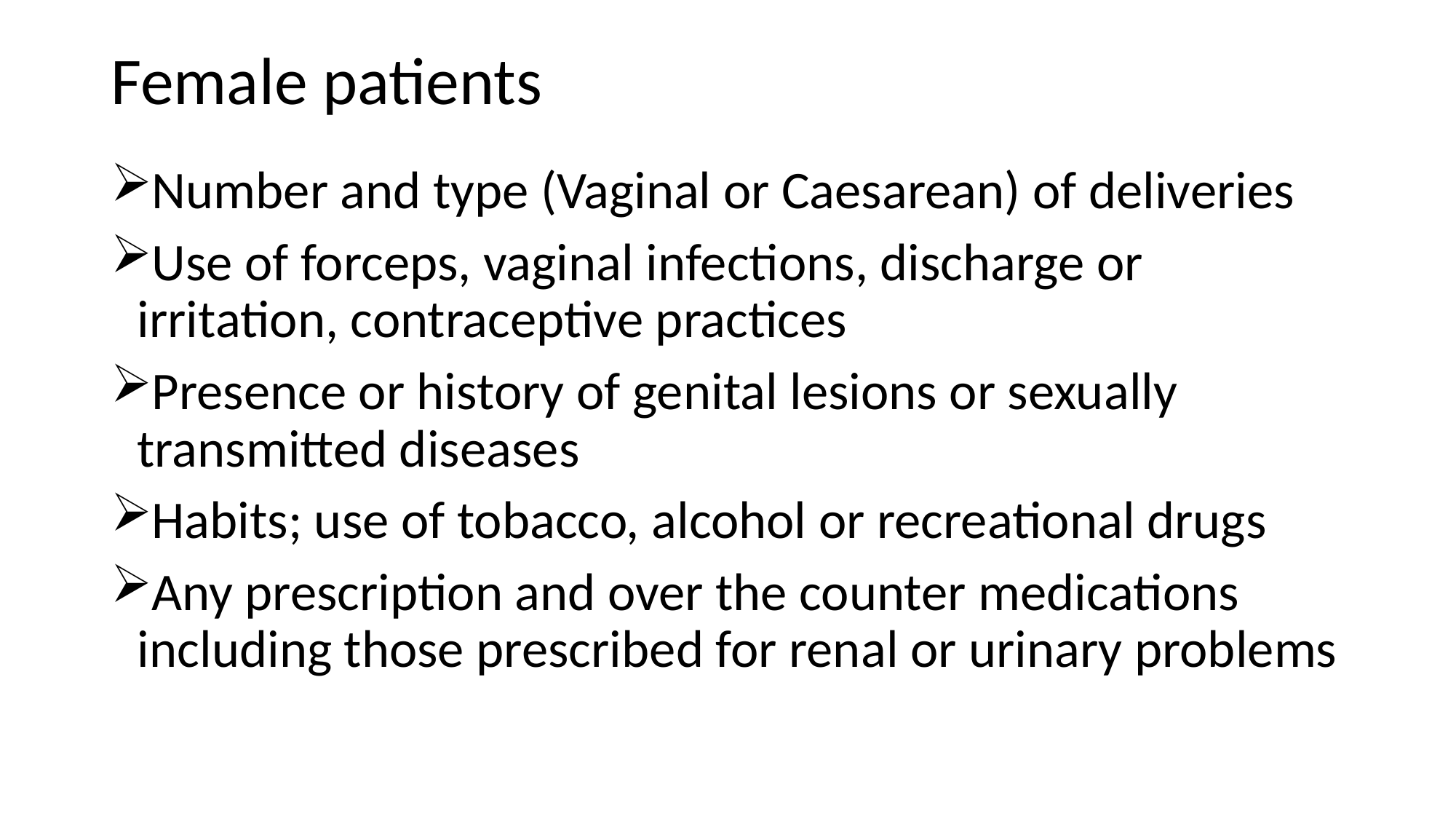

# Female patients
Number and type (Vaginal or Caesarean) of deliveries
Use of forceps, vaginal infections, discharge or irritation, contraceptive practices
Presence or history of genital lesions or sexually transmitted diseases
Habits; use of tobacco, alcohol or recreational drugs
Any prescription and over the counter medications including those prescribed for renal or urinary problems